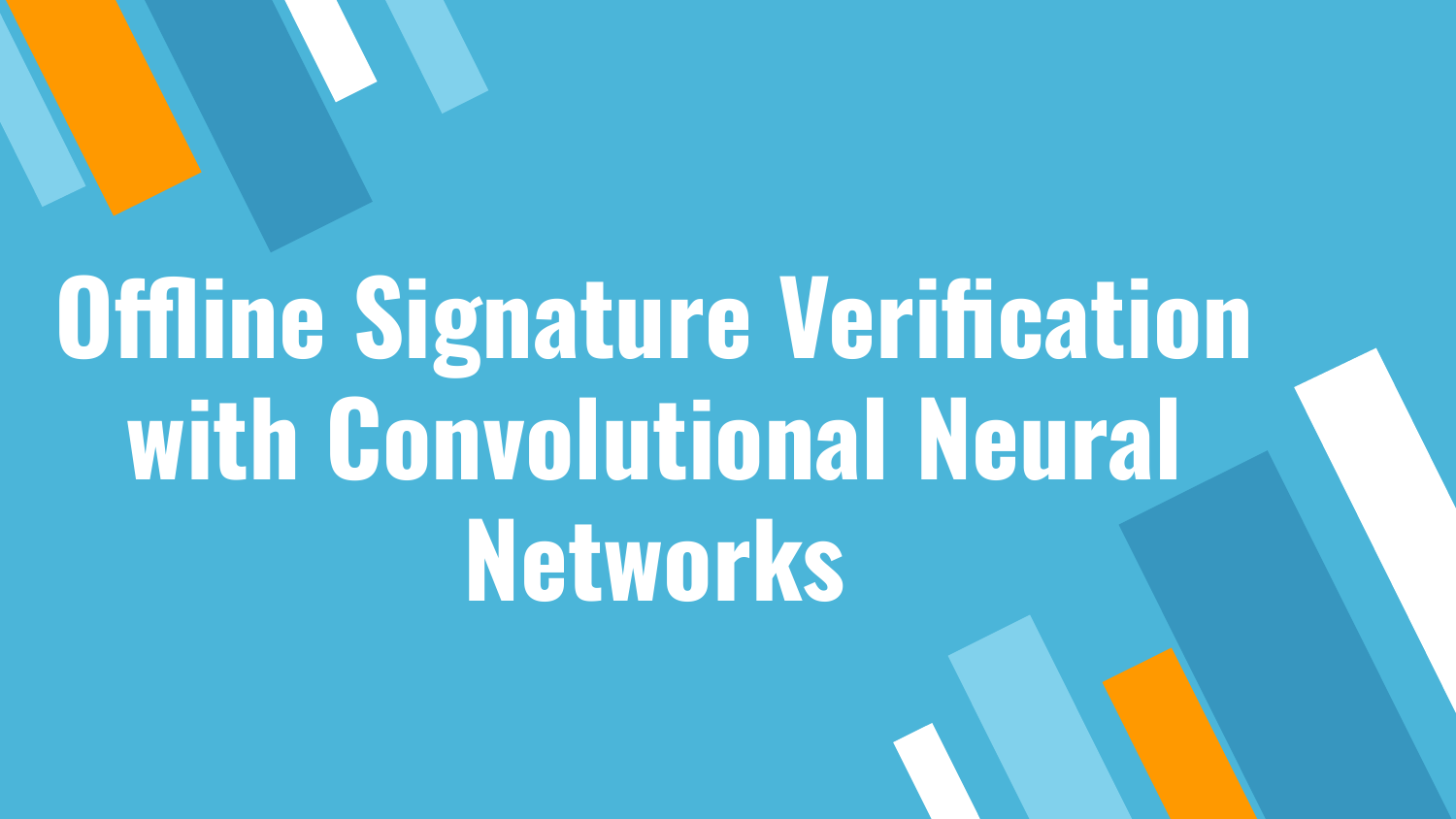

# Offline Signature Verification with Convolutional Neural Networks